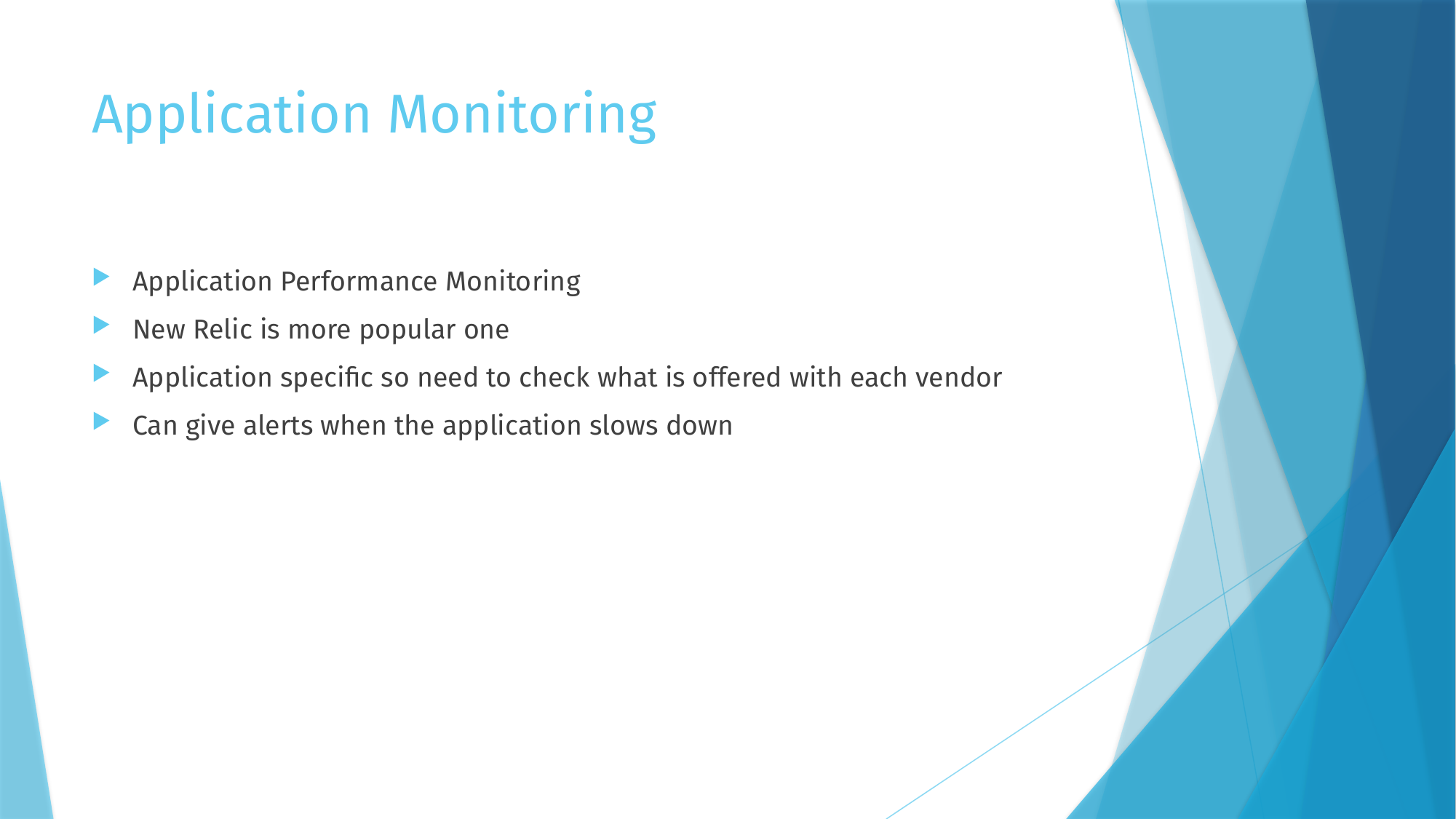

# Application Monitoring
Application Performance Monitoring
New Relic is more popular one
Application specific so need to check what is offered with each vendor
Can give alerts when the application slows down